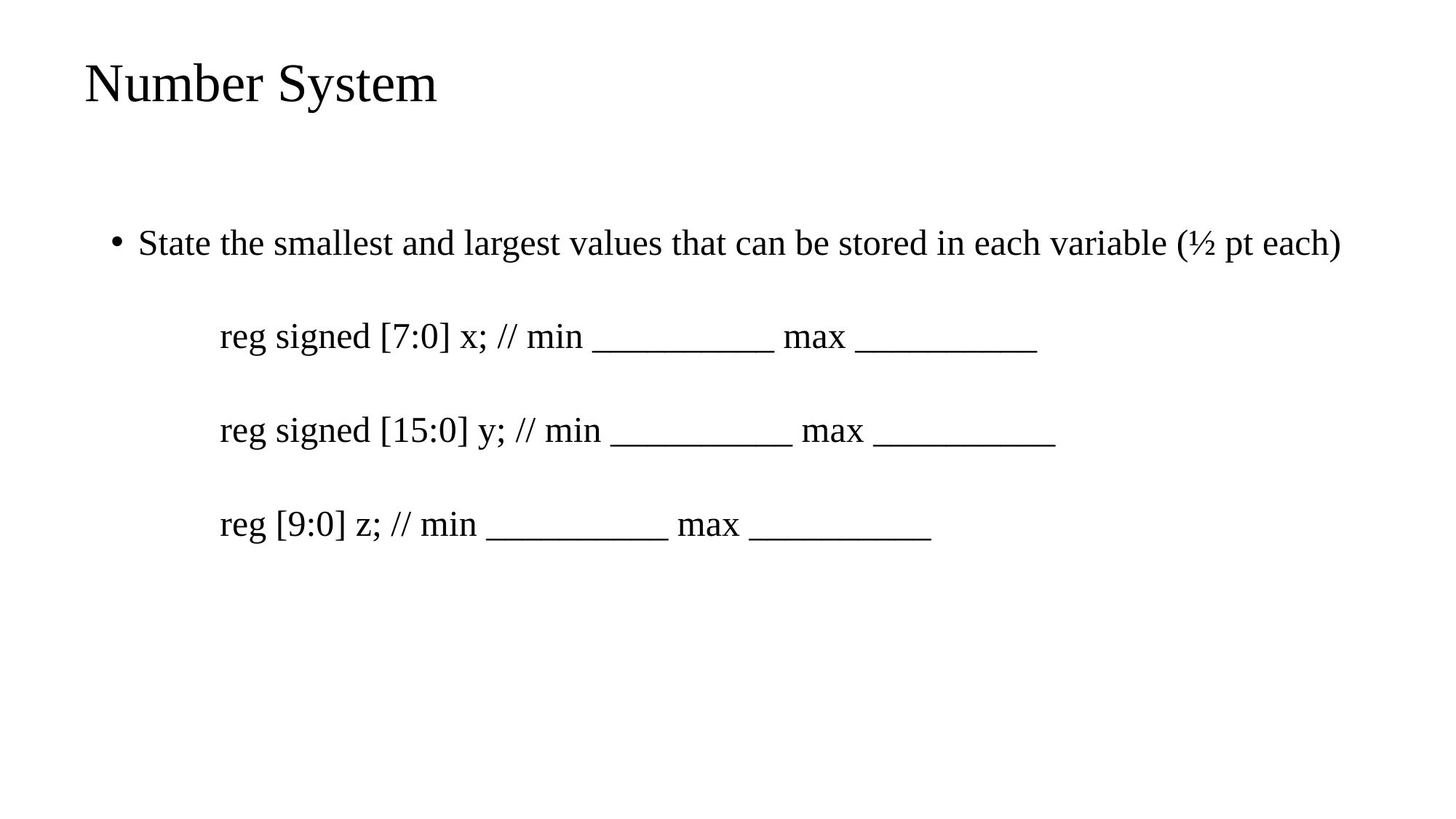

# Number System
State the smallest and largest values that can be stored in each variable (½ pt each)
	reg signed [7:0] x; // min __________ max __________
	reg signed [15:0] y; // min __________ max __________
	reg [9:0] z; // min __________ max __________